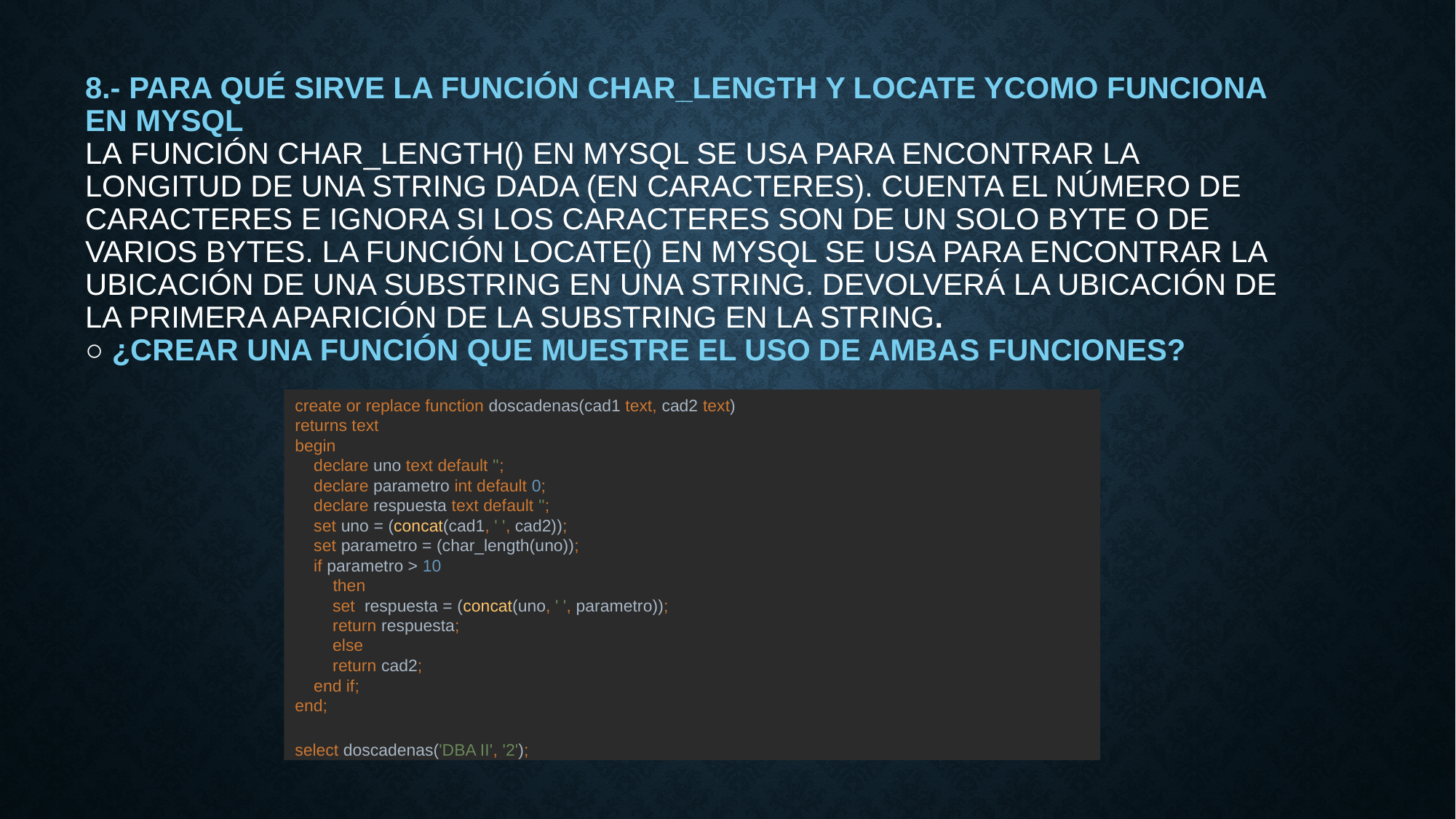

# 8.- Para qué sirve la función CHAR_LENGTH y LOCATE ycomo funciona en MYSQL La función CHAR_LENGTH() en MySQL se usa para encontrar la longitud de una string dada (en caracteres). Cuenta el número de caracteres e ignora si los caracteres son de un solo byte o de varios bytes. La función LOCATE() en MySQL se usa para encontrar la ubicación de una substring en una string. Devolverá la ubicación de la primera aparición de la substring en la string. ○ ¿Crear una función que muestre el uso de ambas funciones?
create or replace function doscadenas(cad1 text, cad2 text)
returns text
begin
    declare uno text default '';
    declare parametro int default 0;
    declare respuesta text default '';
    set uno = (concat(cad1, ' ', cad2));
    set parametro = (char_length(uno));
    if parametro > 10
        then
        set  respuesta = (concat(uno, ' ', parametro));
        return respuesta;
        else
        return cad2;
    end if;
end;
select doscadenas('DBA II', '2');